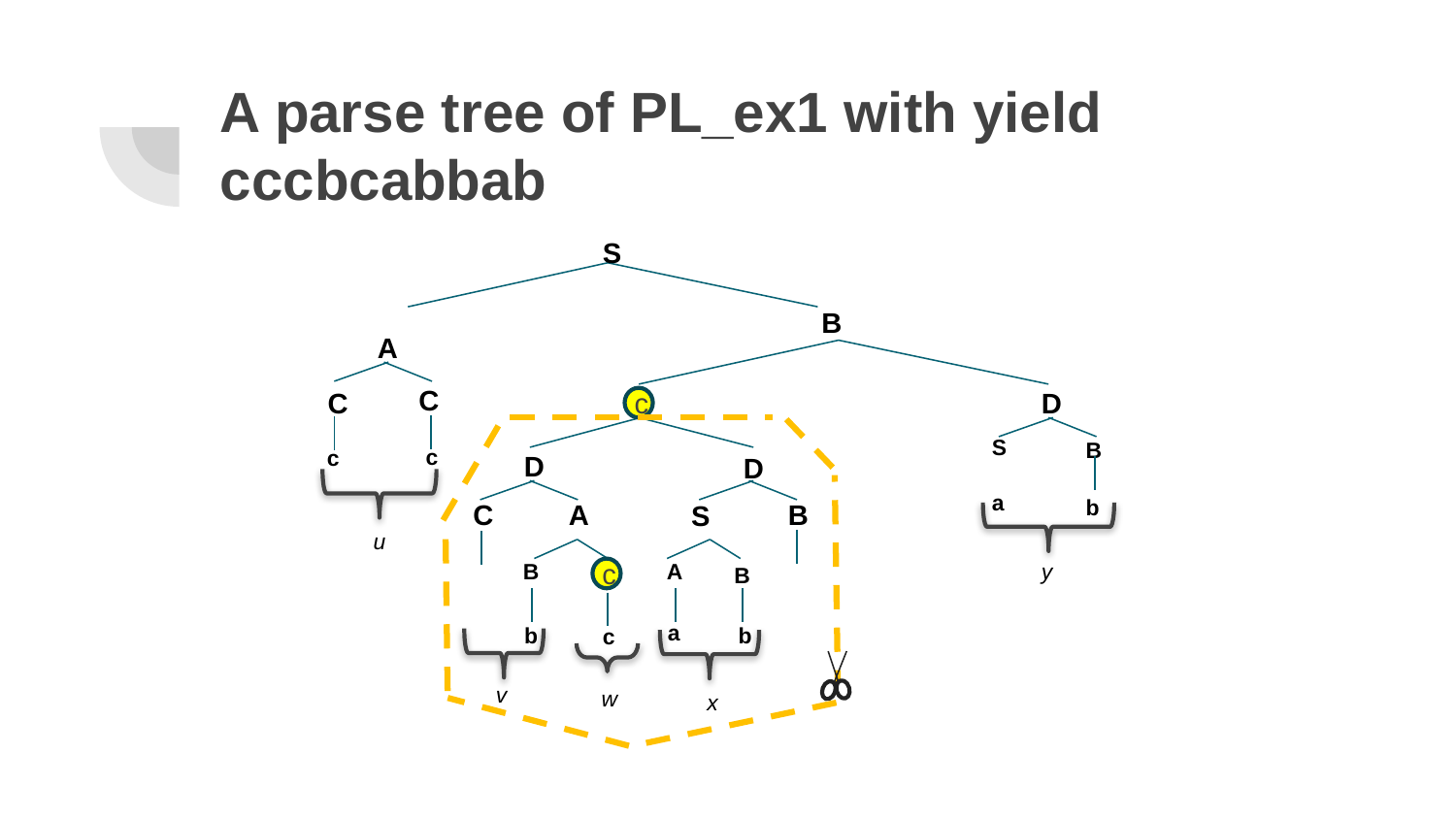

# A parse tree of PL_ex1 with yield cccbcabbab
S
B
A
C
D
C
c
S
B
c

c
D
D

a
b
C
A
B
S
u
B
A
y
B
c

a

b
b
c

v
w

x